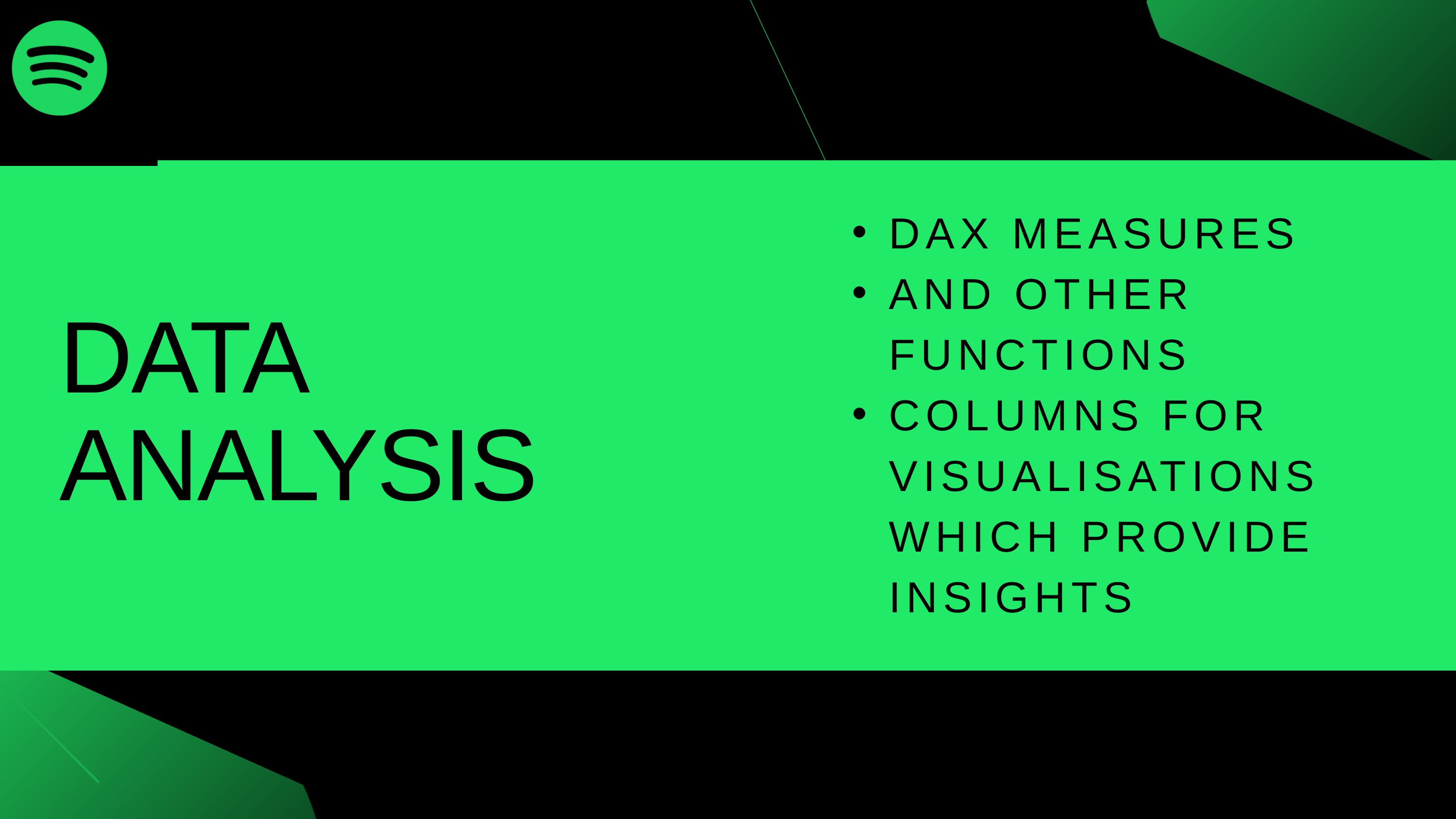

DAX MEASURES
AND OTHER FUNCTIONS
COLUMNS FOR VISUALISATIONS WHICH PROVIDE INSIGHTS
DATA ANALYSIS